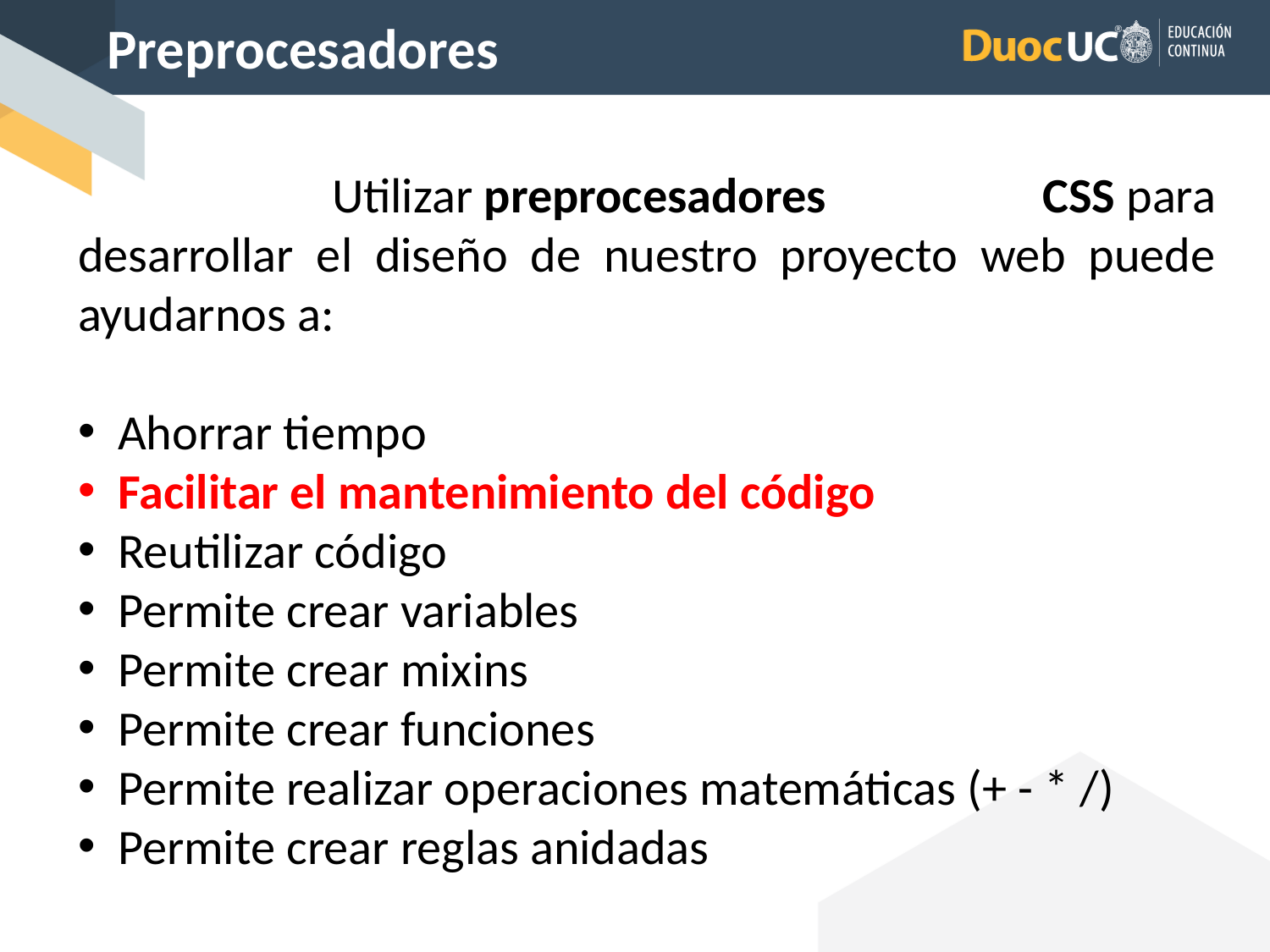

Preprocesadores
		Utilizar preprocesadores CSS para desarrollar el diseño de nuestro proyecto web puede ayudarnos a:

Ahorrar tiempo
Facilitar el mantenimiento del código
Reutilizar código
Permite crear variables
Permite crear mixins
Permite crear funciones
Permite realizar operaciones matemáticas (+ - * /)
Permite crear reglas anidadas